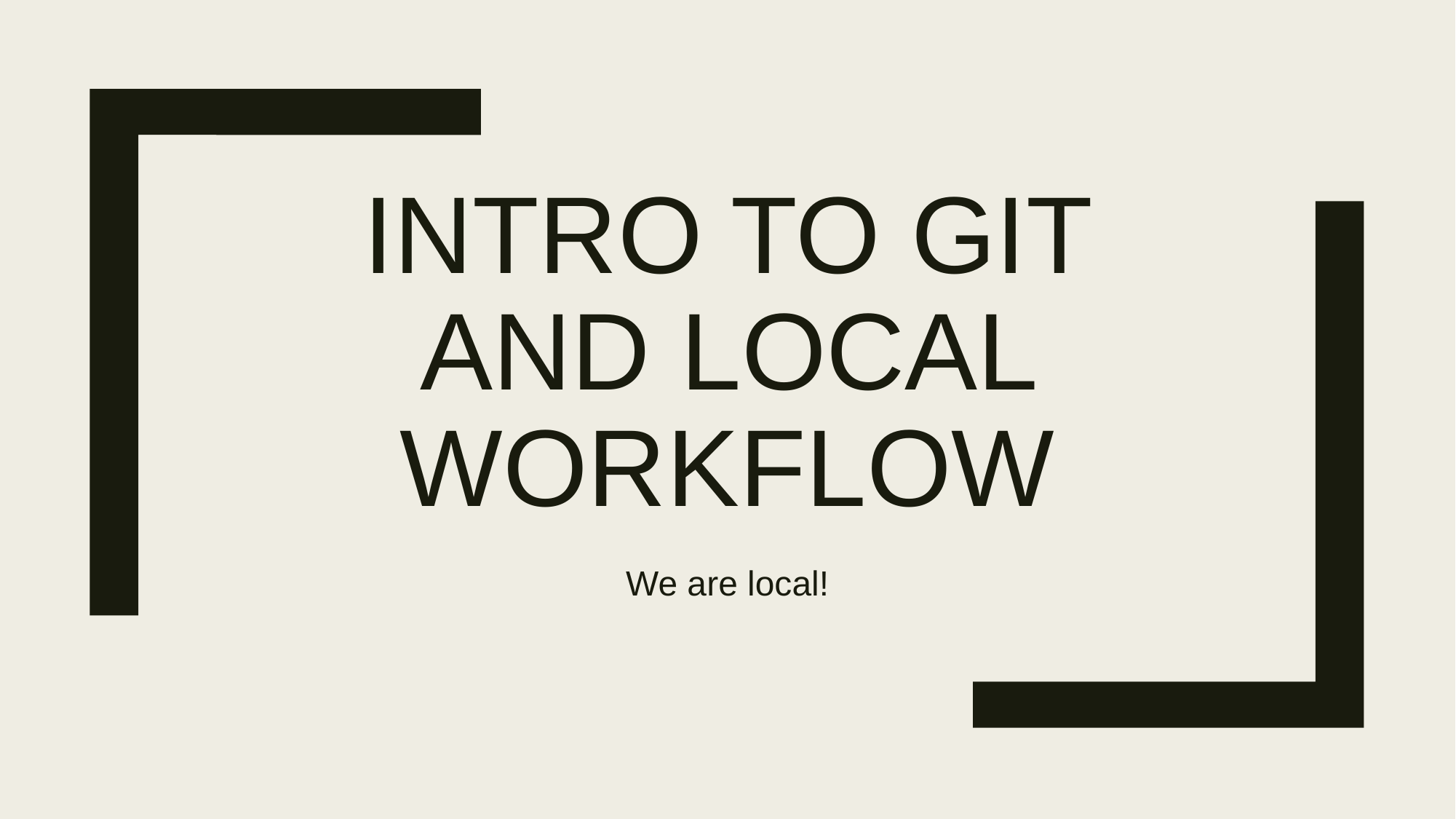

# INTRO TO GIT AND LOCAL WORKFLOW

We are local!